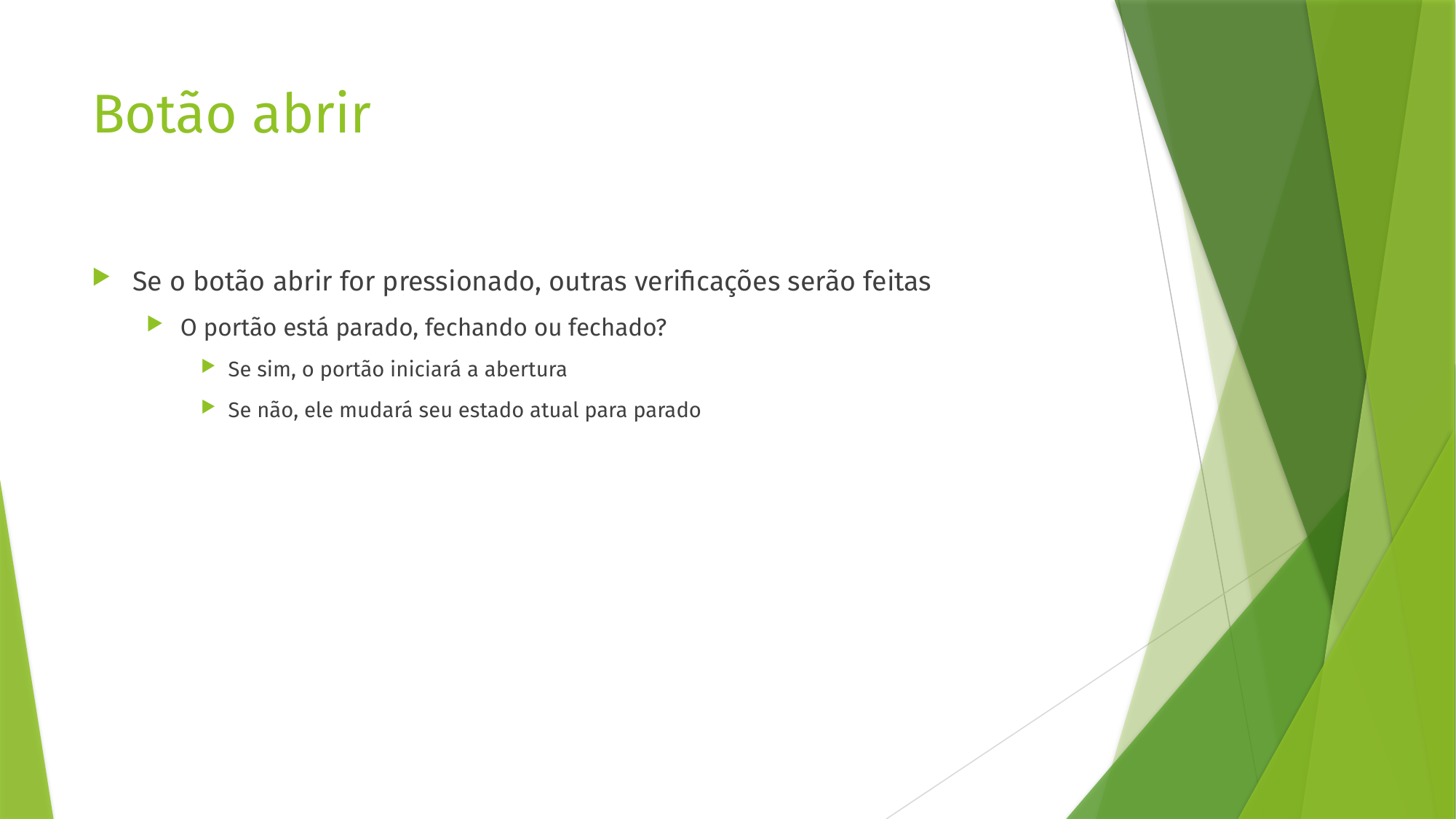

# Botão abrir
Se o botão abrir for pressionado, outras verificações serão feitas
O portão está parado, fechando ou fechado?
Se sim, o portão iniciará a abertura
Se não, ele mudará seu estado atual para parado